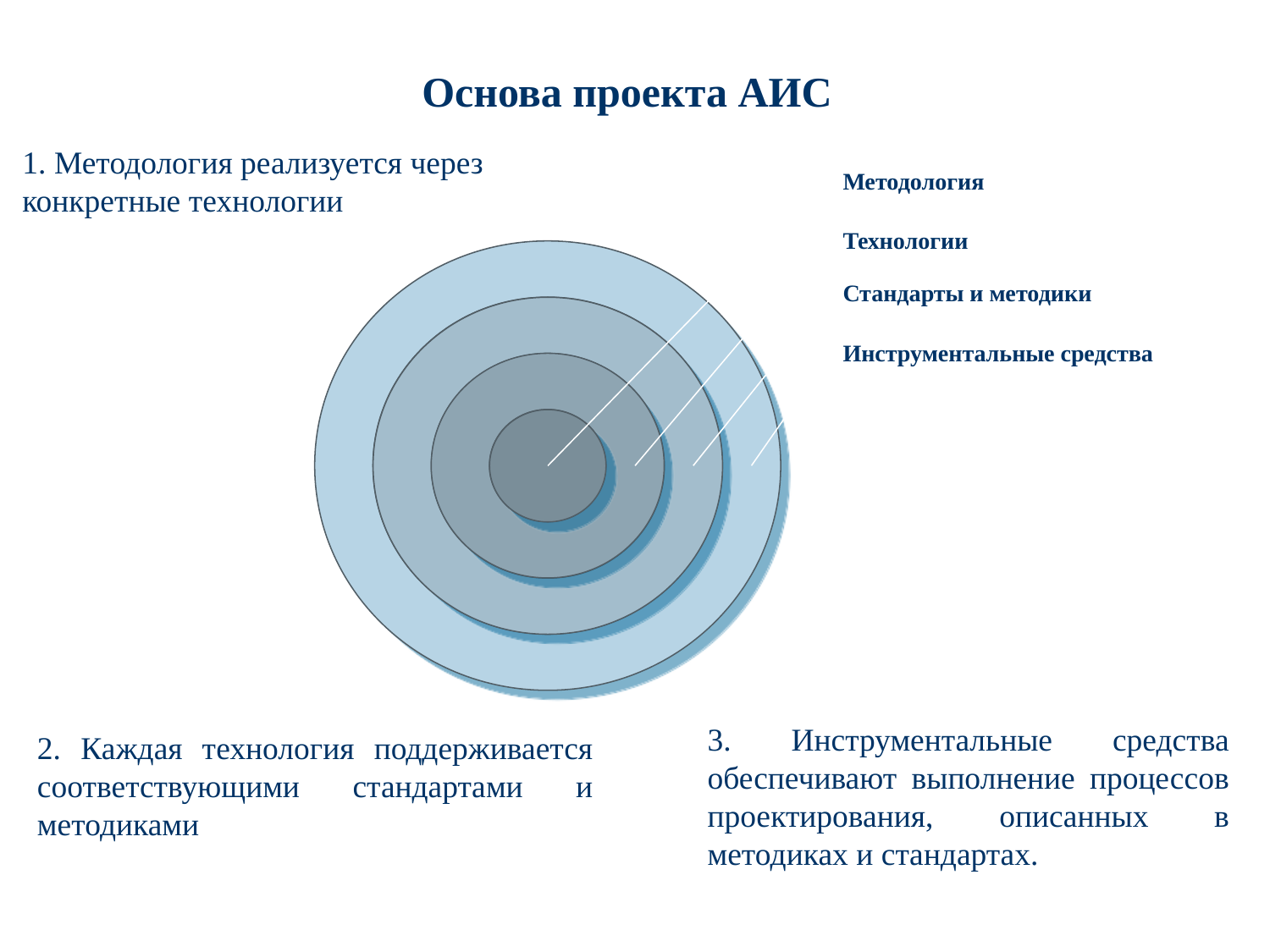

Основа проекта АИС
1. Методология реализуется через конкретные технологии
Методология
Технологии

Стандарты и методики

Инструментальные средства

3. Инструментальные средства обеспечивают выполнение процессов проектирования, описанных в методиках и стандартах.
2. Каждая технология поддерживается соответствующими стандартами и методиками